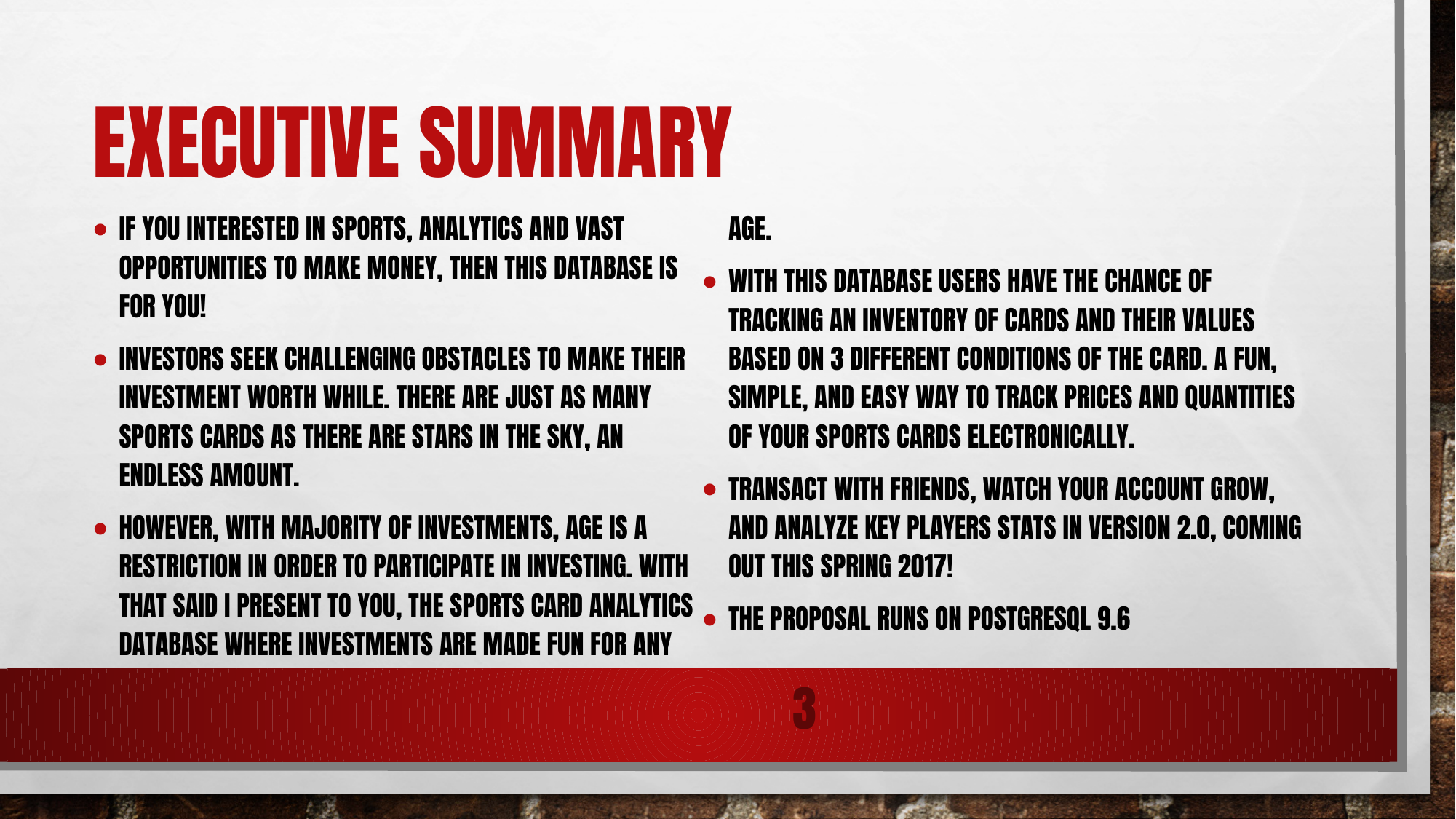

# Executive Summary
if you interested in sports, analytics and vast opportunities to make money, then this database is for you!
Investors seek challenging obstacles to make their investment worth while. There are just as many sports cards as there are stars in the sky, an endless amount.
However, with majority of investments, age is a restriction in order to participate in investing. With that said I present to you, the sports card Analytics database where investments are made fun for any age.
With this database users have the chance of tracking an inventory of cards and their values based on 3 different conditions of the card. A Fun, simple, and easy way to track prices and quantities of your sports cards electronically.
transact with friends, watch your account grow, and analyze key players stats in version 2.0, coming out this Spring 2017!
The proposal runs on PostgreSQL 9.6
3